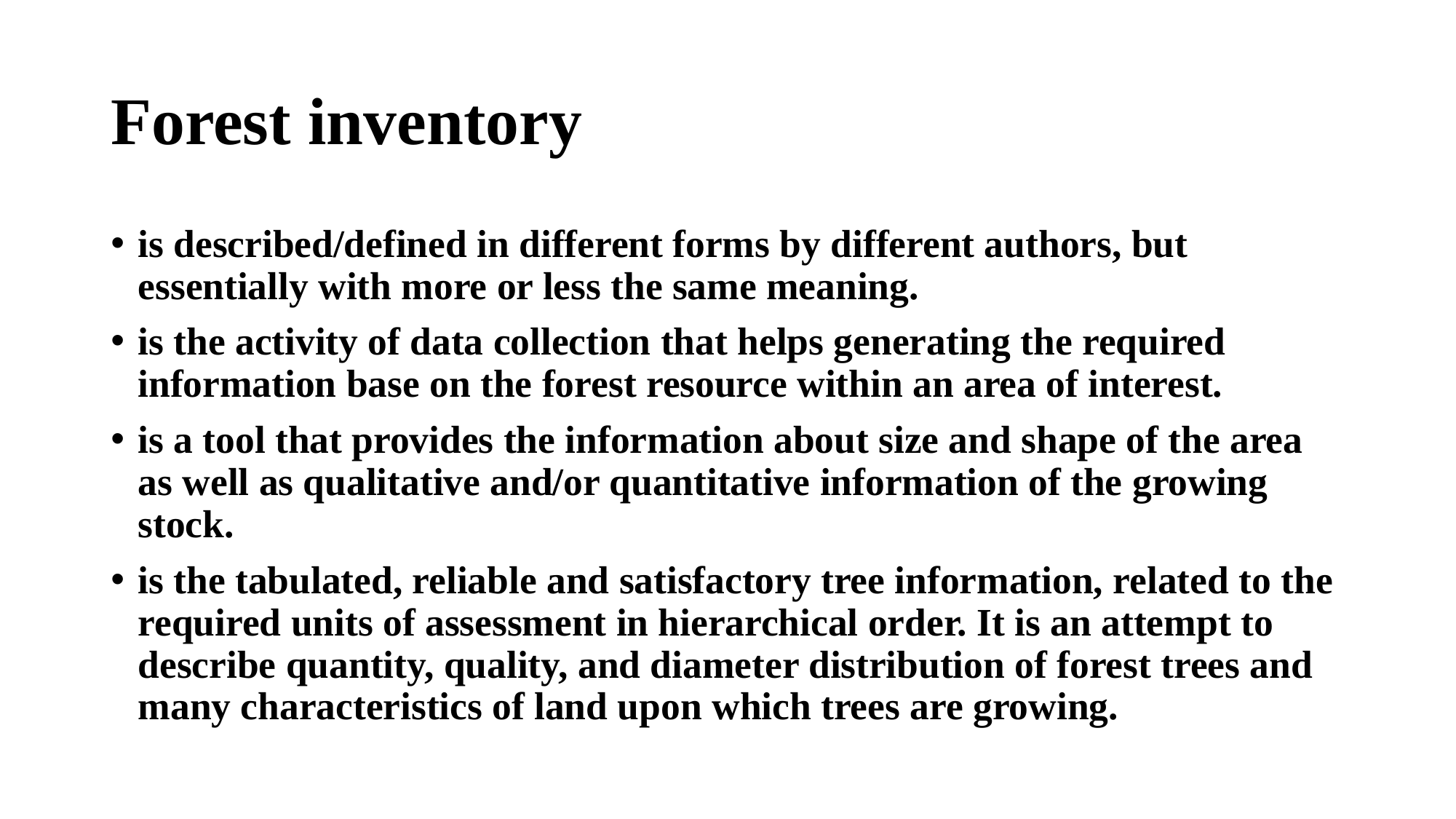

# Forest inventory
is described/defined in different forms by different authors, but essentially with more or less the same meaning.
is the activity of data collection that helps generating the required information base on the forest resource within an area of interest.
is a tool that provides the information about size and shape of the area as well as qualitative and/or quantitative information of the growing stock.
is the tabulated, reliable and satisfactory tree information, related to the required units of assessment in hierarchical order. It is an attempt to describe quantity, quality, and diameter distribution of forest trees and many characteristics of land upon which trees are growing.